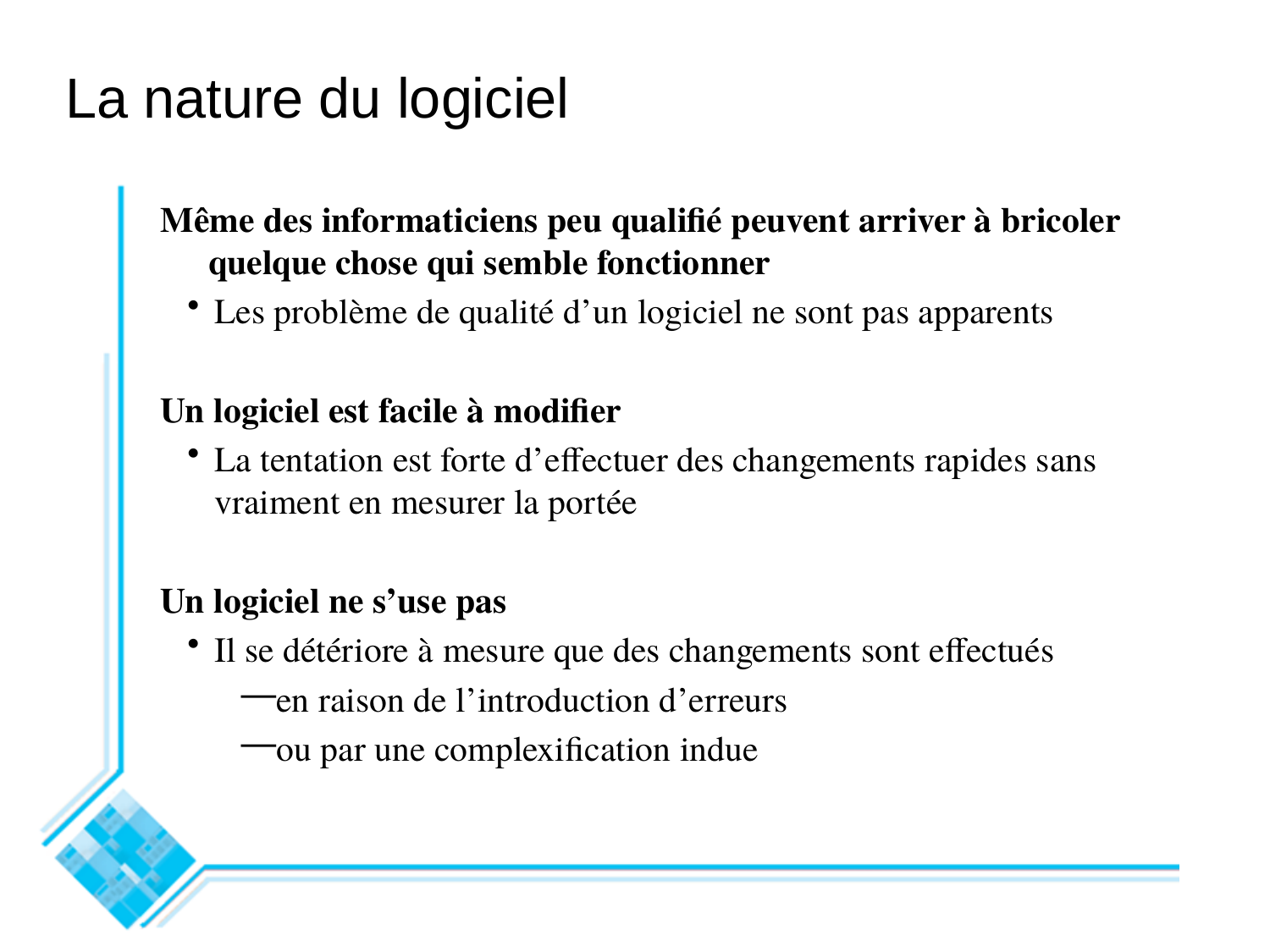

# La nature du logiciel
Même des informaticiens peu qualifié peuvent arriver à bricoler quelque chose qui semble fonctionner
Les problème de qualité d’un logiciel ne sont pas apparents

Un logiciel est facile à modifier
La tentation est forte d’effectuer des changements rapides sans vraiment en mesurer la portée

Un logiciel ne s’use pas
Il se détériore à mesure que des changements sont effectués
en raison de l’introduction d’erreurs
ou par une complexification indue